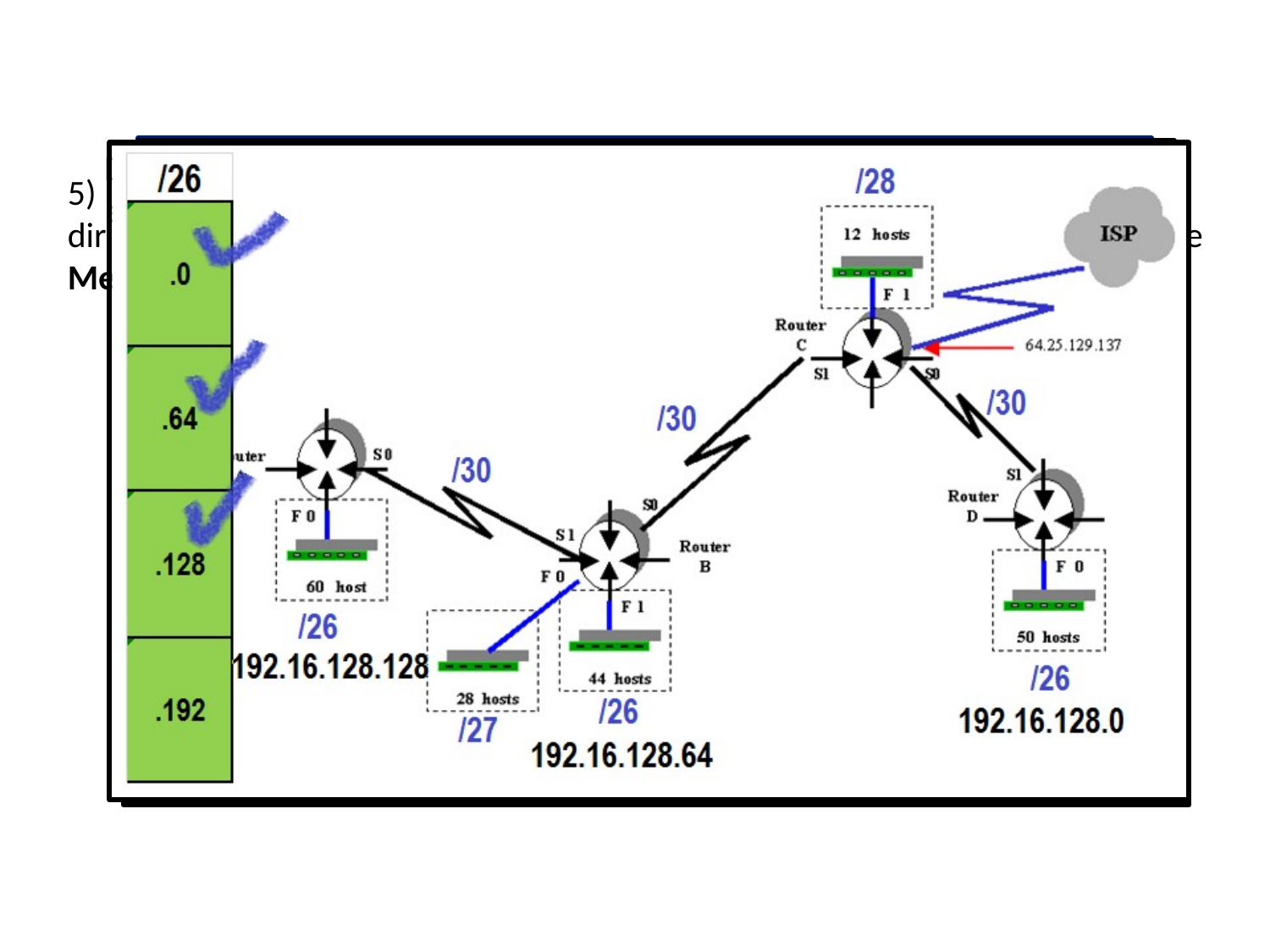

el esquema de subneteo creado en el paso 4, selecciona y asigna una cción IP de subred (con su respectiva máscara) a cada bloque con prefij or valor.	No olvides que los bloques asignados ya no se pueden asign

o
ar

D
e

d
n	.

5)
dir
e
Me